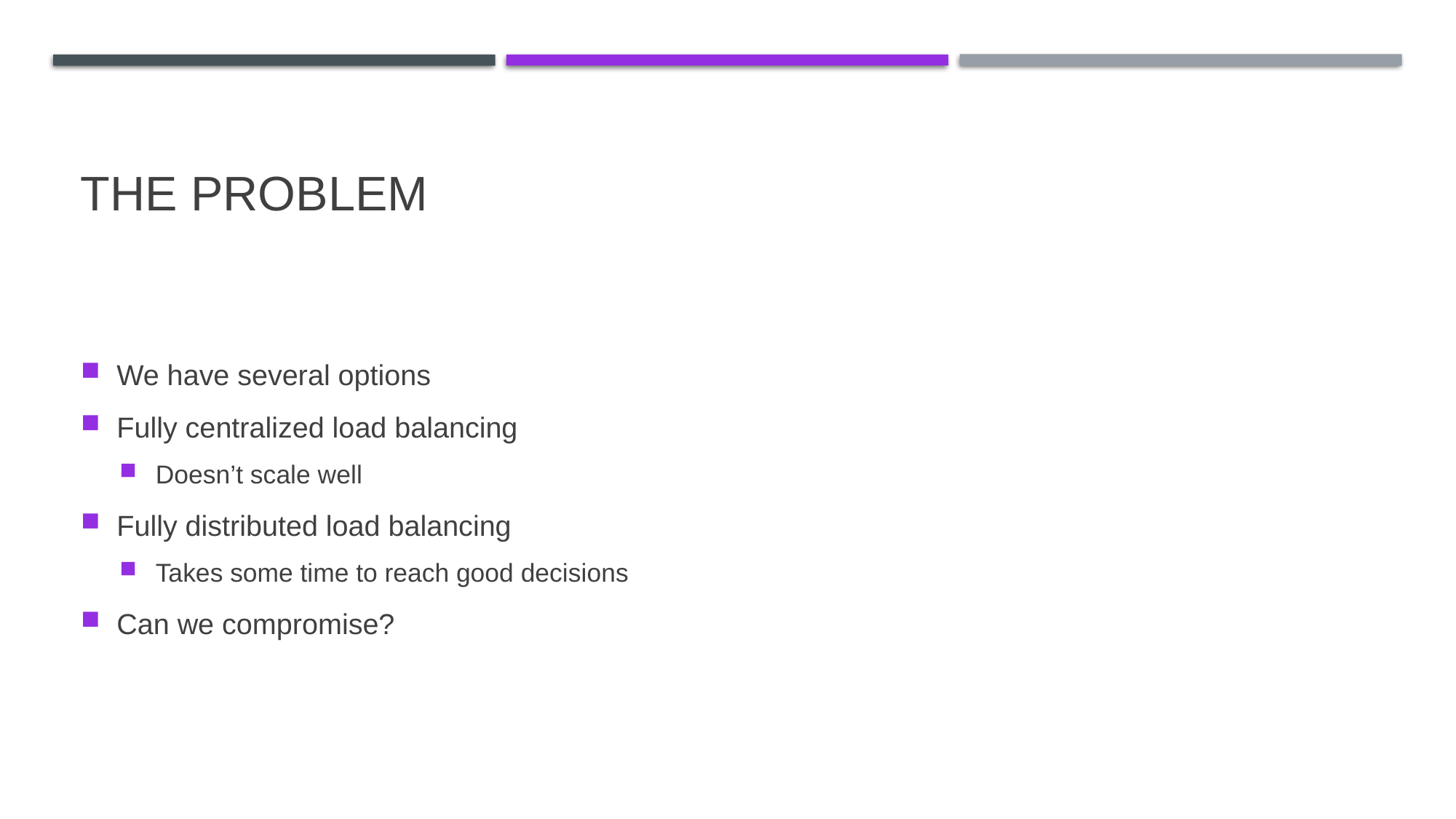

# The Problem
We have several options
Fully centralized load balancing
Doesn’t scale well
Fully distributed load balancing
Takes some time to reach good decisions
Can we compromise?